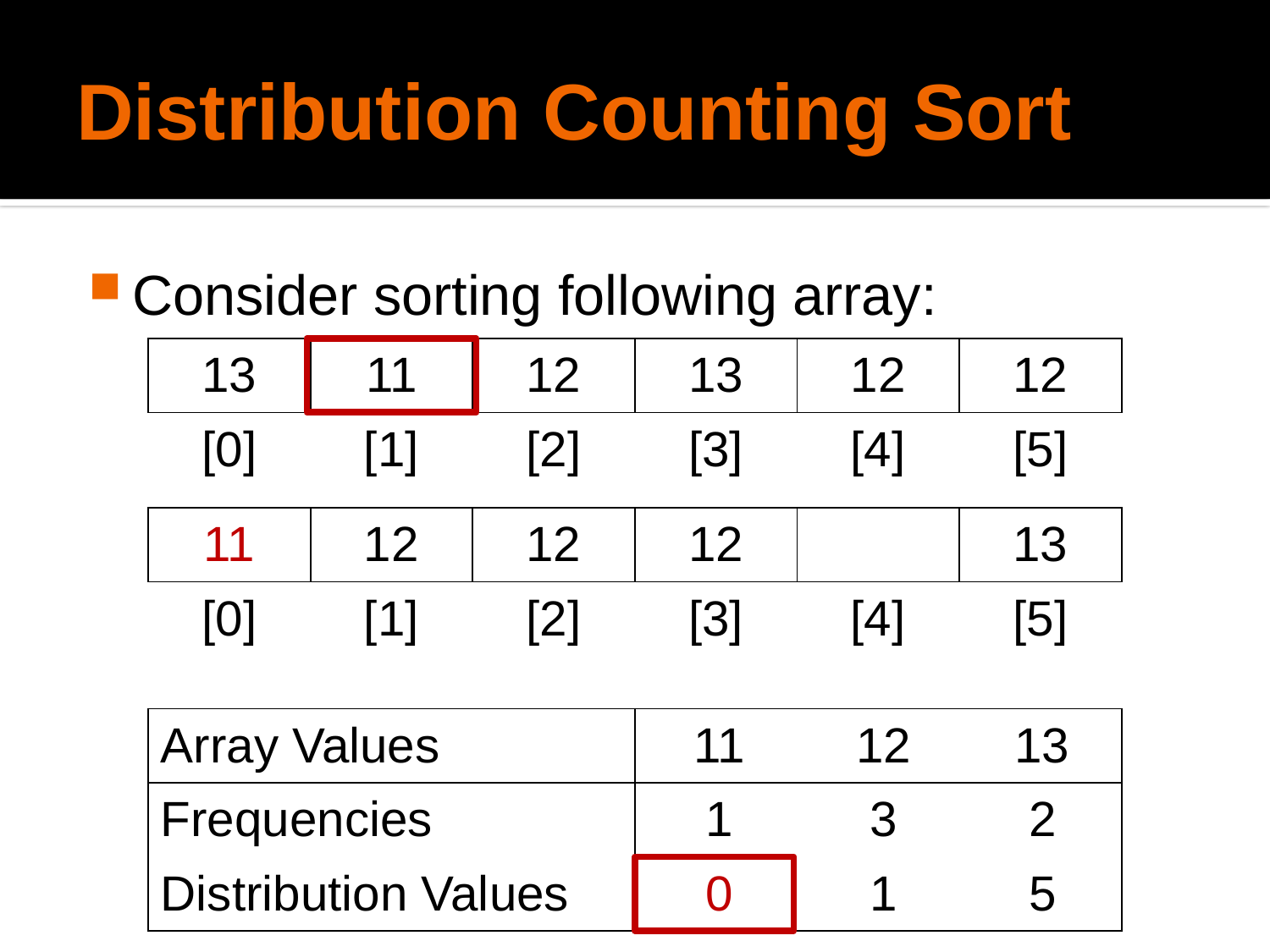

# Distribution Counting Sort
Consider sorting following array:
| 13 | 11 | 12 | 13 | 12 | 12 |
| --- | --- | --- | --- | --- | --- |
| [0] | [1] | [2] | [3] | [4] | [5] |

| 11 | 12 | 12 | 12 |  | 13 |
| --- | --- | --- | --- | --- | --- |
| [0] | [1] | [2] | [3] | [4] | [5] |
| Array Values | 11 | 12 | 13 |
| --- | --- | --- | --- |
| Frequencies | 1 | 3 | 2 |
| Distribution Values | 0 | 1 | 5 |